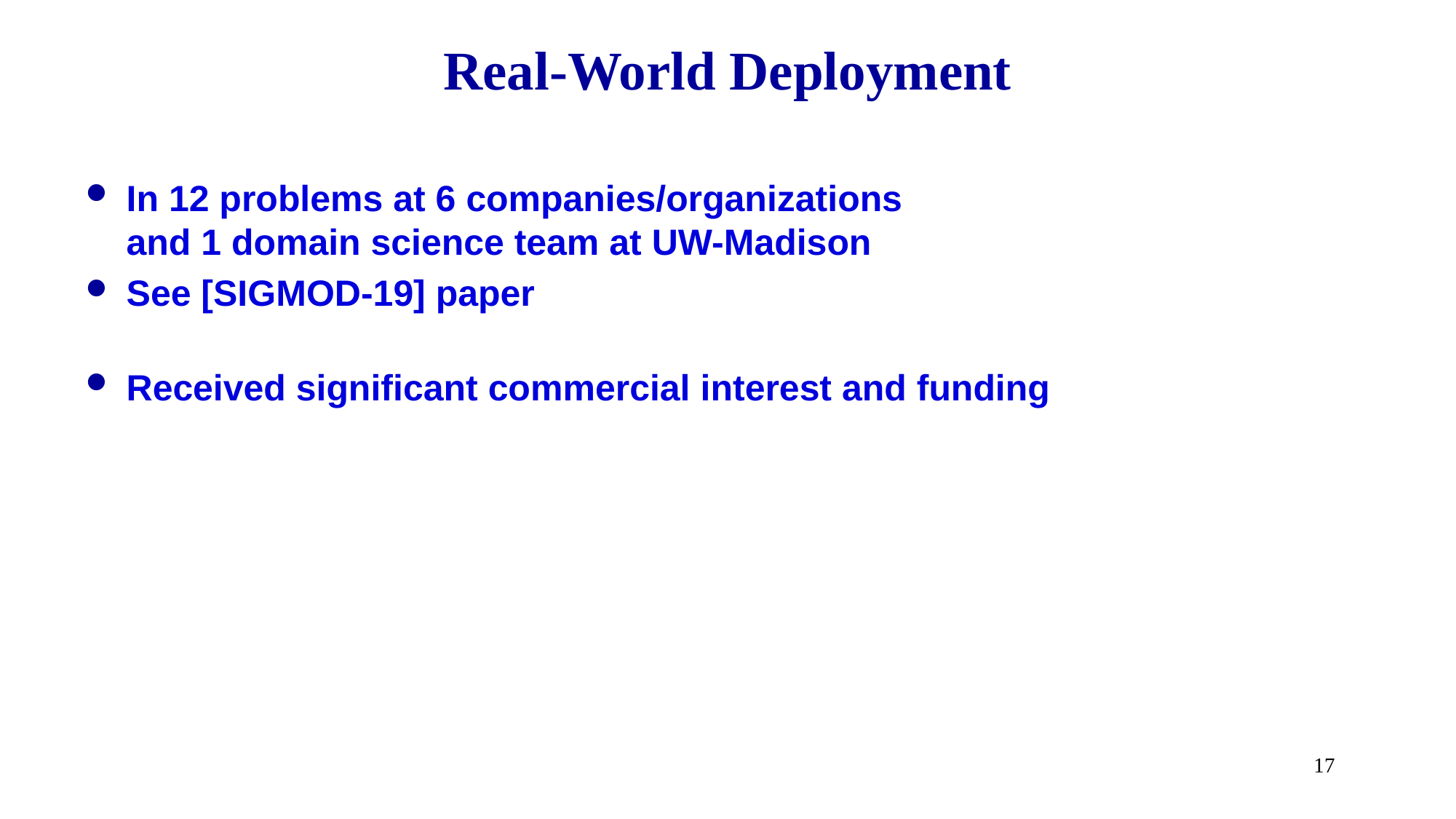

# Real-World Deployment
In 12 problems at 6 companies/organizations
and 1 domain science team at UW-Madison
See [SIGMOD-19] paper
Received significant commercial interest and funding
17